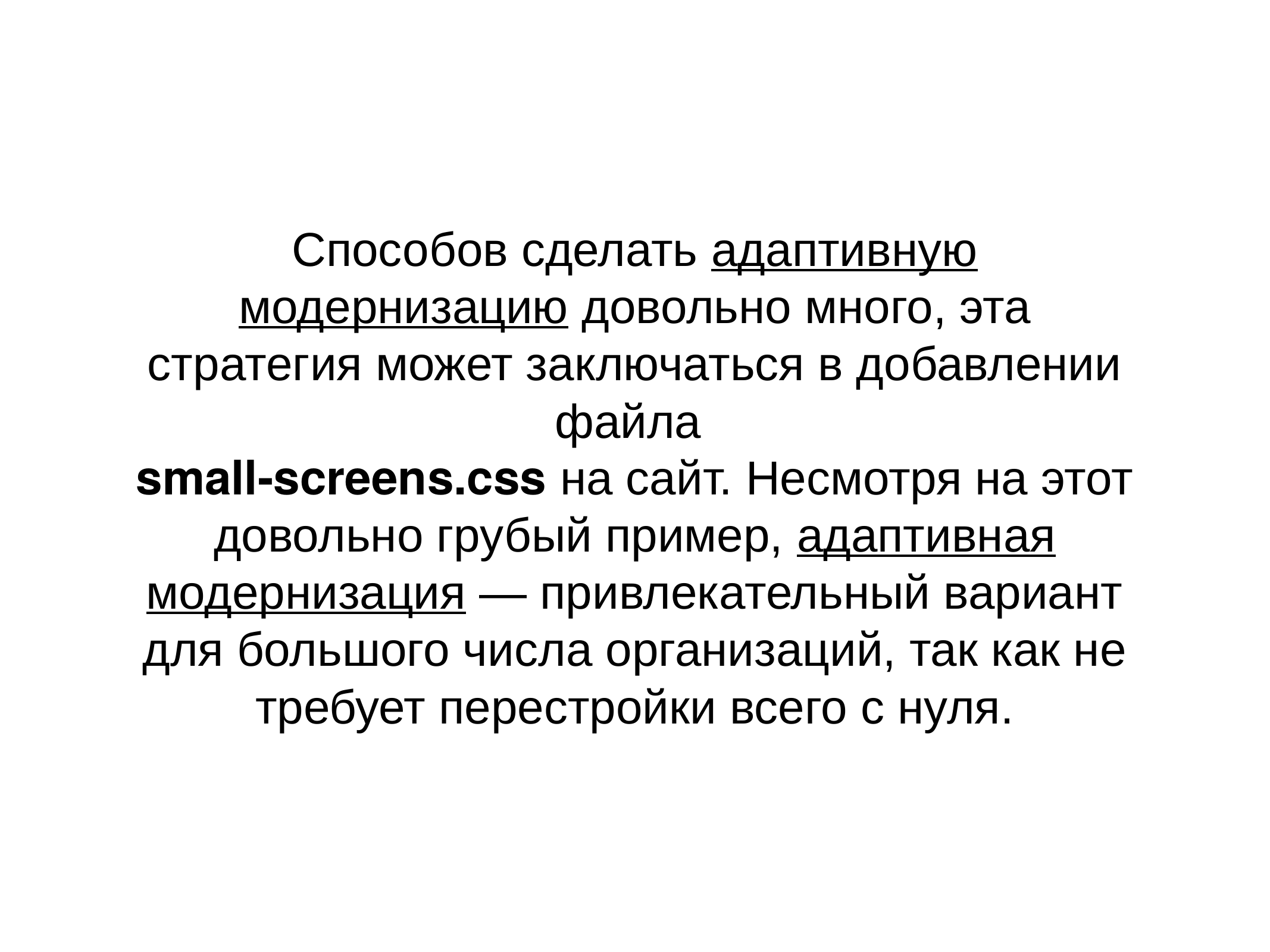

# Способов сделать адаптивную модернизацию довольно много, эта стратегия может заключаться в добавлении файла
small-screens.css на сайт. Несмотря на этот довольно грубый пример, адаптивная модернизация — привлекательный вариант для большого числа организаций, так как не требует перестройки всего с нуля.